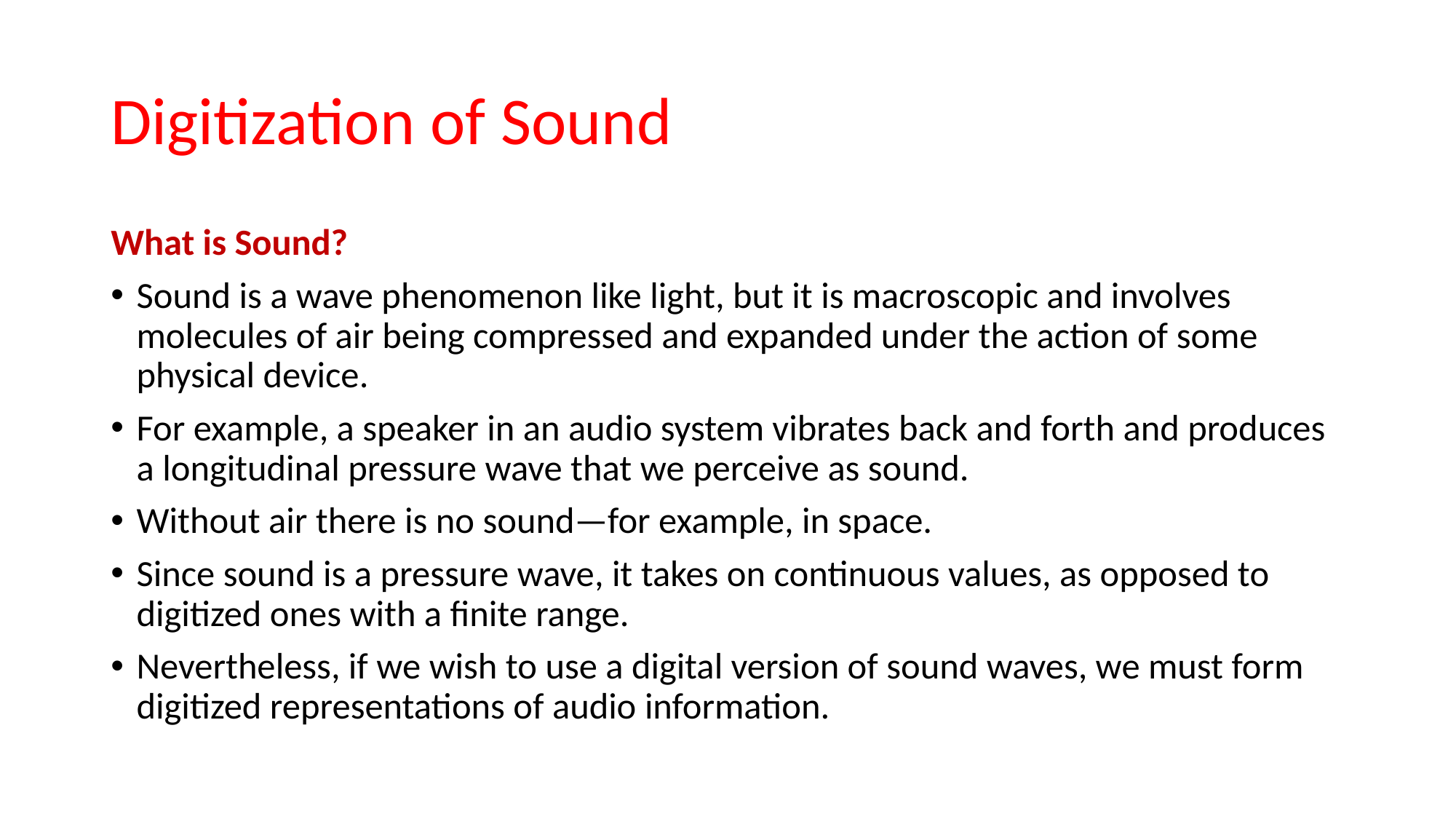

# Digitization of Sound
What is Sound?
Sound is a wave phenomenon like light, but it is macroscopic and involves molecules of air being compressed and expanded under the action of some physical device.
For example, a speaker in an audio system vibrates back and forth and produces a longitudinal pressure wave that we perceive as sound.
Without air there is no sound—for example, in space.
Since sound is a pressure wave, it takes on continuous values, as opposed to digitized ones with a finite range.
Nevertheless, if we wish to use a digital version of sound waves, we must form digitized representations of audio information.